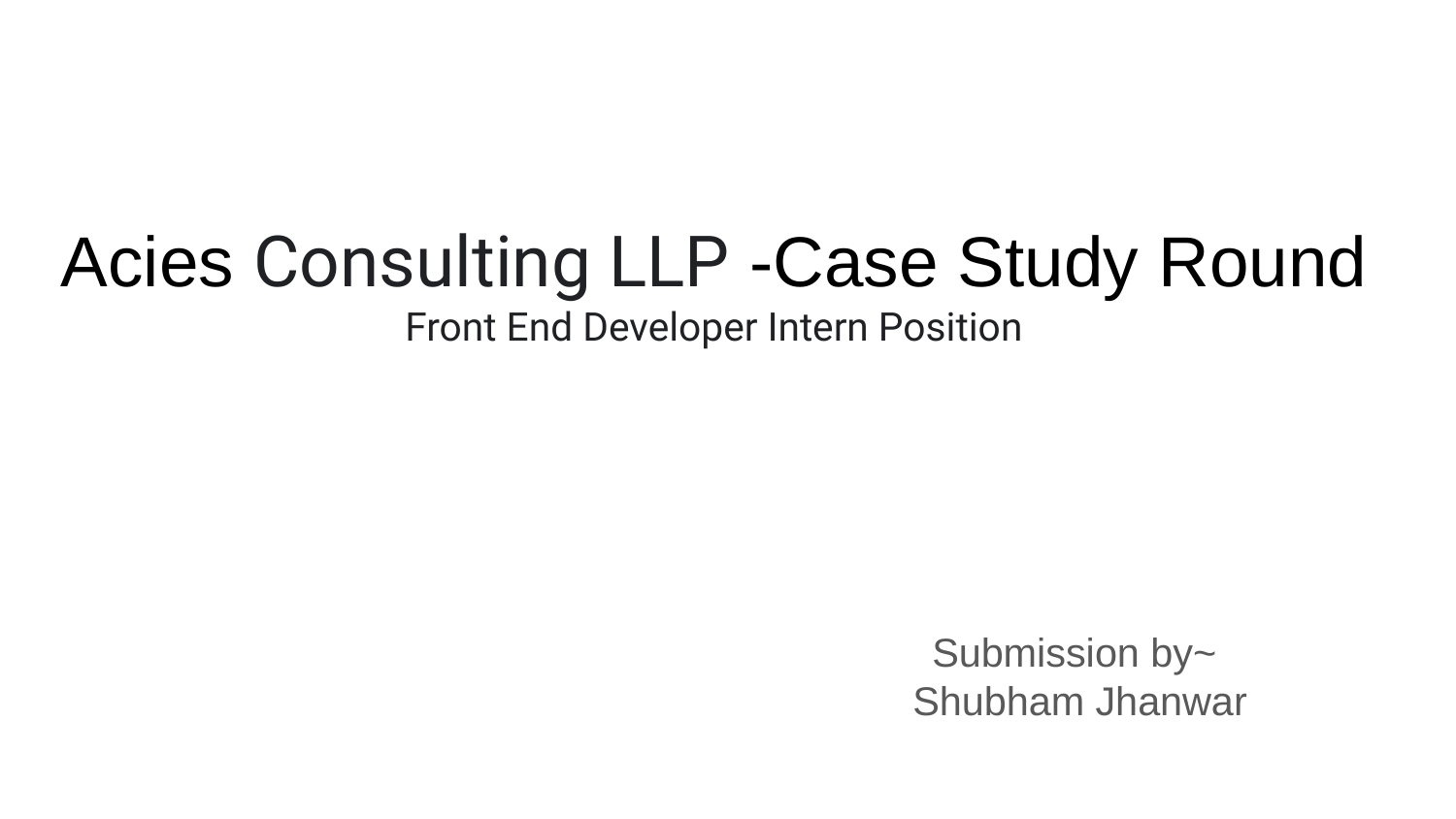

# Acies Consulting LLP -Case Study Round
Front End Developer Intern Position
Submission by~
Shubham Jhanwar